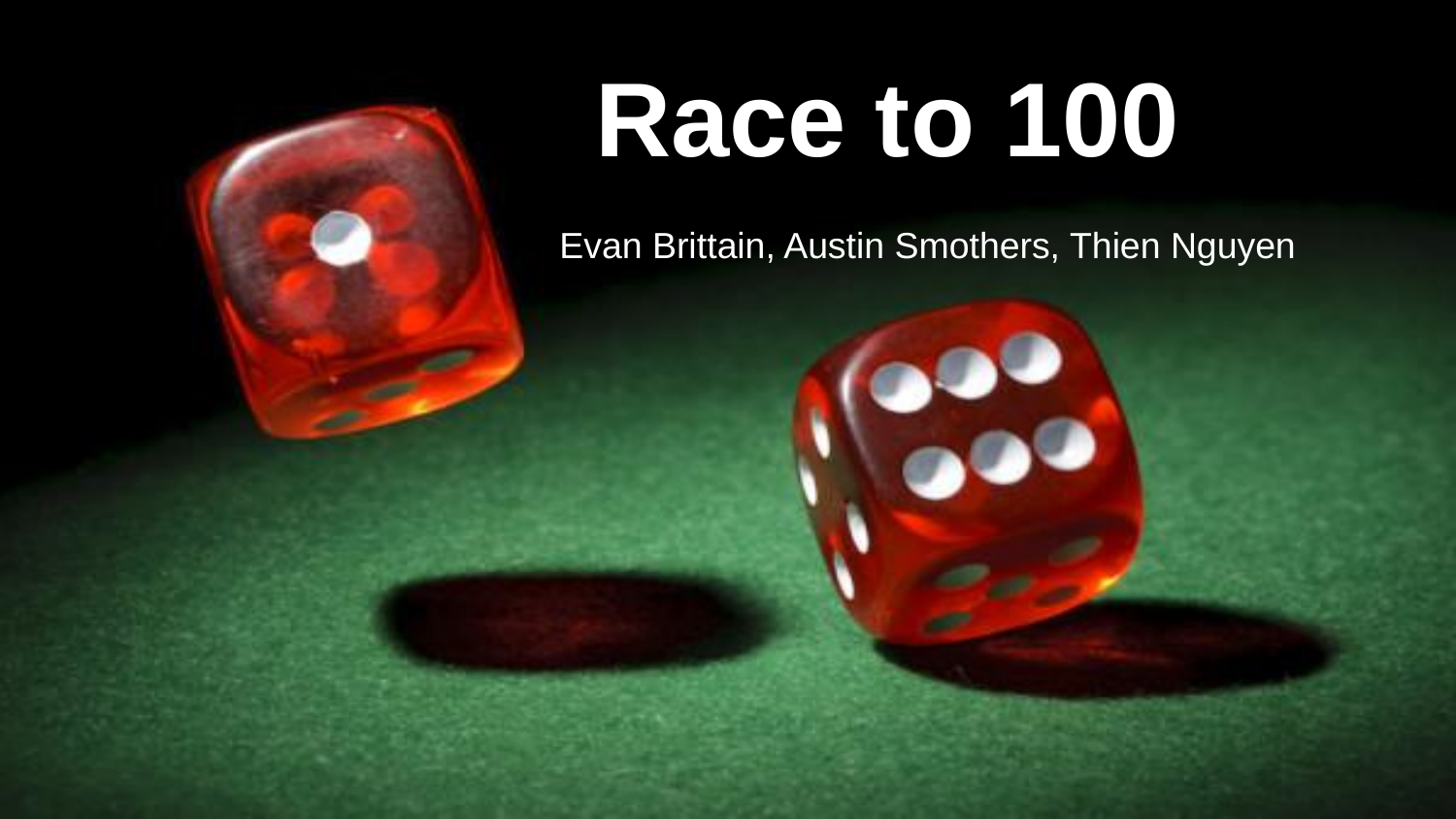

# Race to 100

Evan Brittain, Austin Smothers, Thien Nguyen